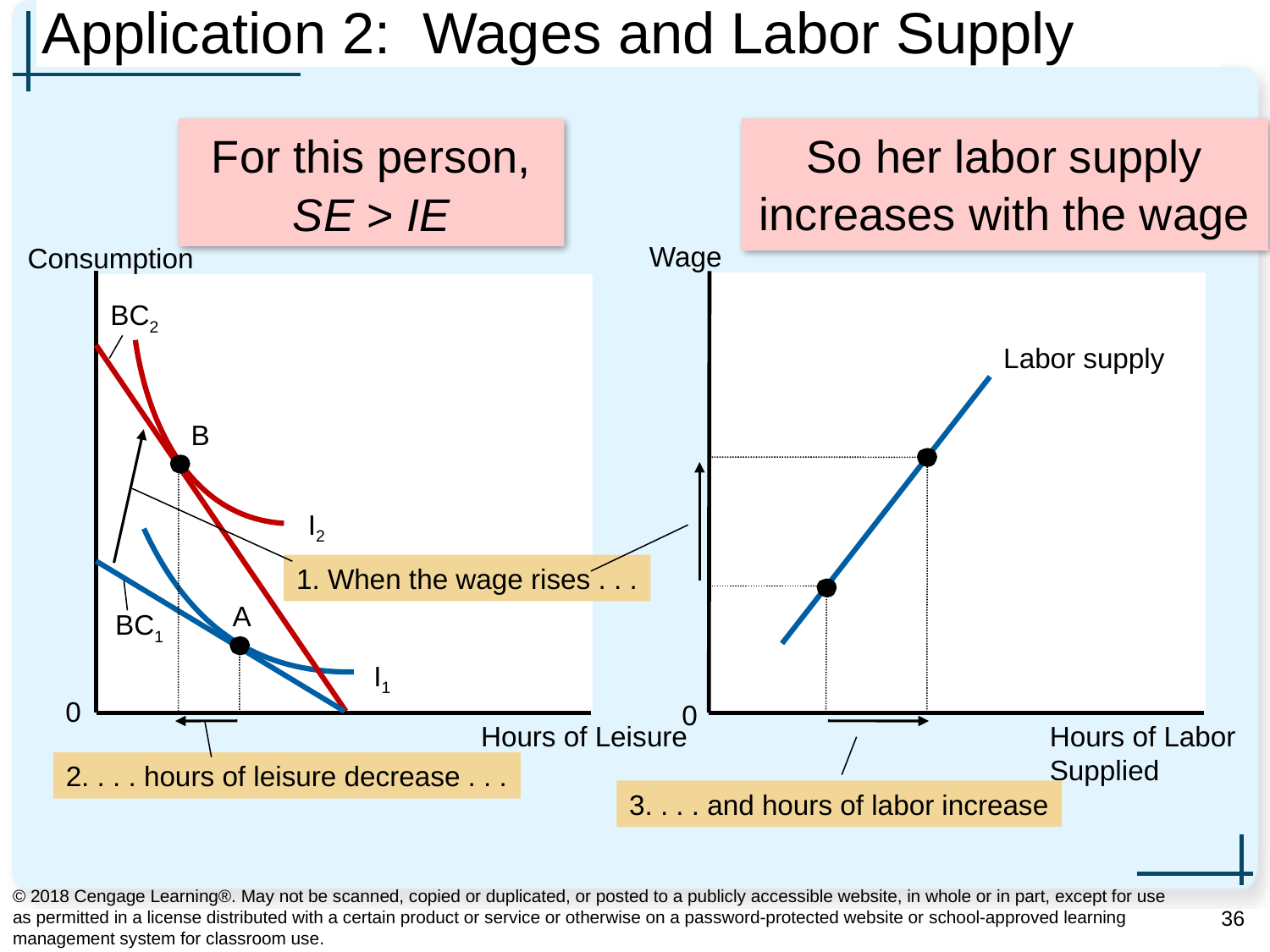

# Application 2:  Wages and Labor Supply
For this person, SE > IE
So her labor supply increases with the wage
Wage

Consumption

BC2
Labor supply

I2
B

1. When the wage rises . . .

I1
BC1

A

0
Hours of Leisure
0
Hours of Labor
Supplied
3. . . . and hours of labor increase
2. . . . hours of leisure decrease . . .
© 2018 Cengage Learning®. May not be scanned, copied or duplicated, or posted to a publicly accessible website, in whole or in part, except for use as permitted in a license distributed with a certain product or service or otherwise on a password-protected website or school-approved learning management system for classroom use.
36